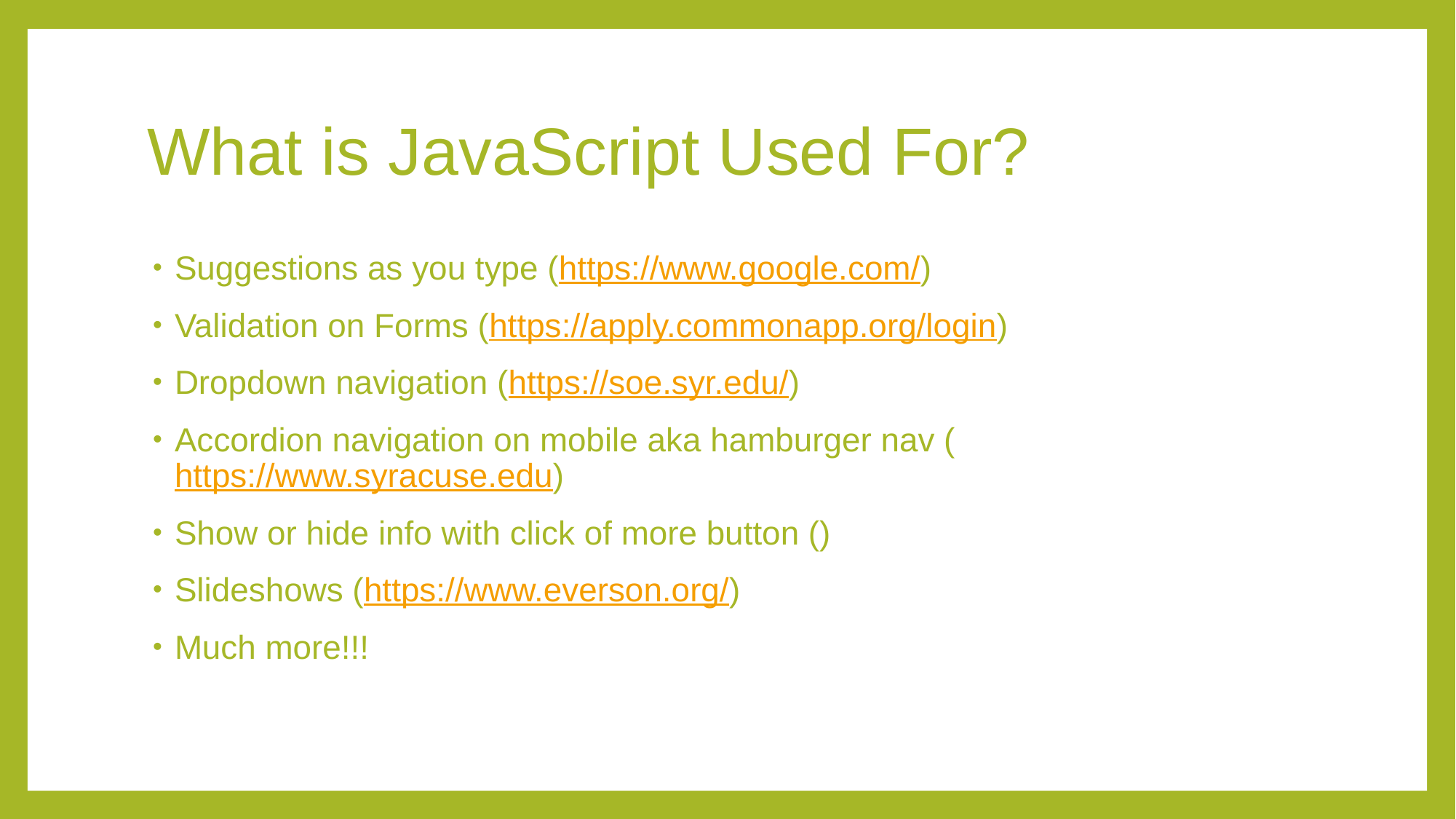

# What is JavaScript Used For?
Suggestions as you type (https://www.google.com/)
Validation on Forms (https://apply.commonapp.org/login)
Dropdown navigation (https://soe.syr.edu/)
Accordion navigation on mobile aka hamburger nav (https://www.syracuse.edu)
Show or hide info with click of more button ()
Slideshows (https://www.everson.org/)
Much more!!!